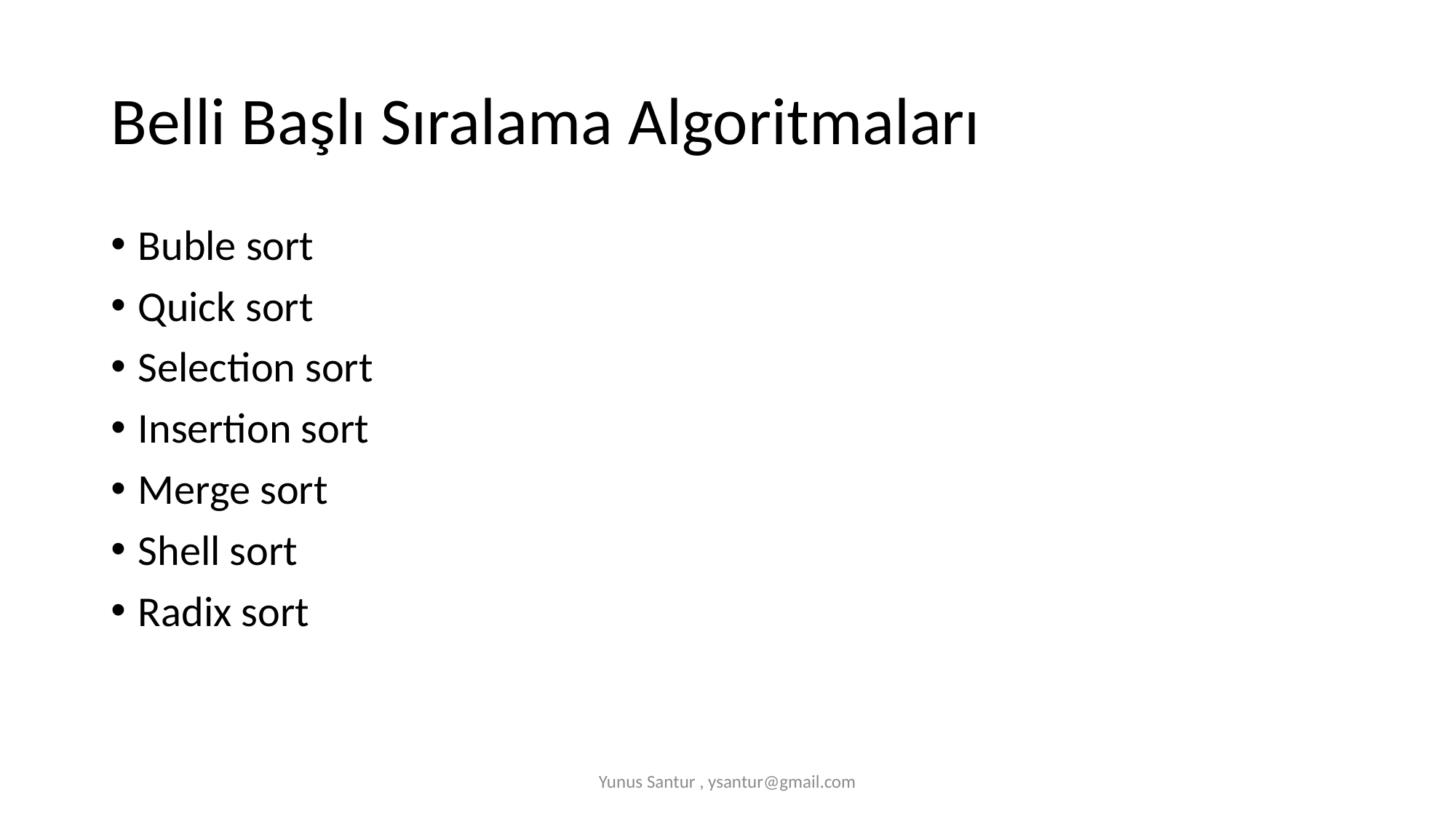

# Belli Başlı Sıralama Algoritmaları
Buble sort
Quick sort
Selection sort
Insertion sort
Merge sort
Shell sort
Radix sort
Yunus Santur , ysantur@gmail.com